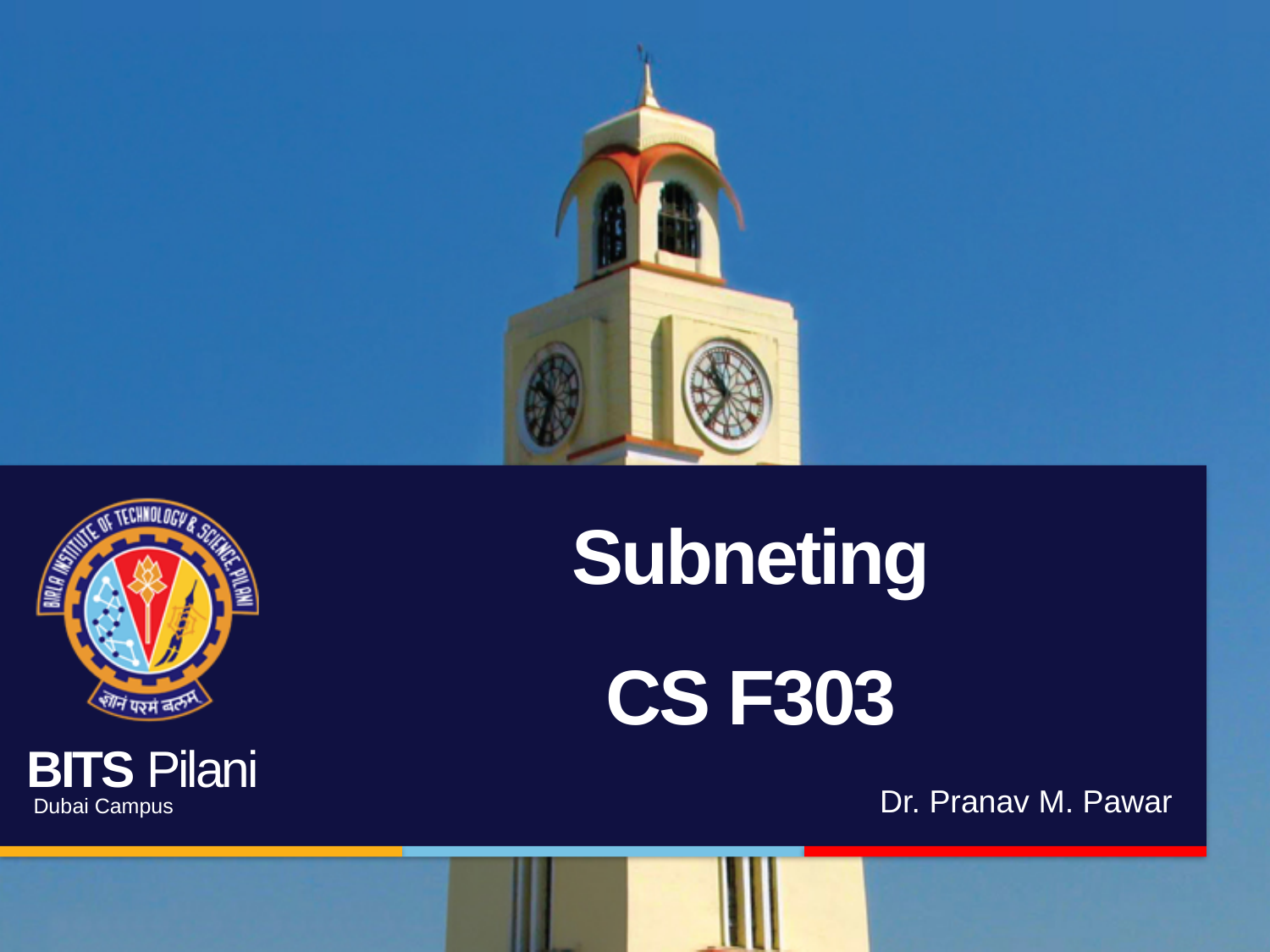

# Subneting CS F303
Dr. Pranav M. Pawar